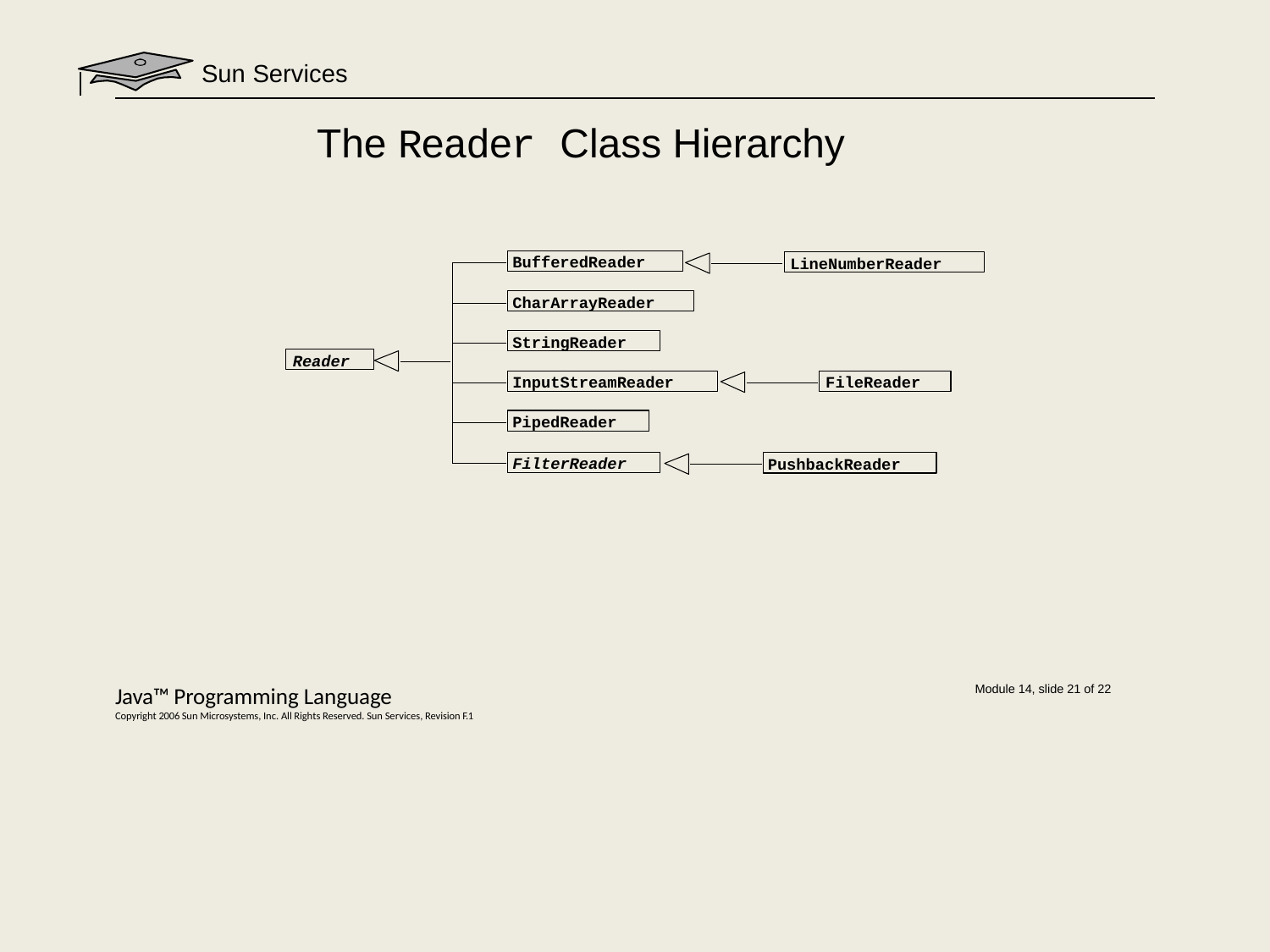

# Sun Services

The Reader Class Hierarchy
BufferedReader
LineNumberReader

CharArrayReader

StringReader

Reader

InputStreamReader
FileReader

PipedReader

FilterReader
PushbackReader

Java™ Programming Language
Copyright 2006 Sun Microsystems, Inc. All Rights Reserved. Sun Services, Revision F.1
Module 14, slide 21 of 22